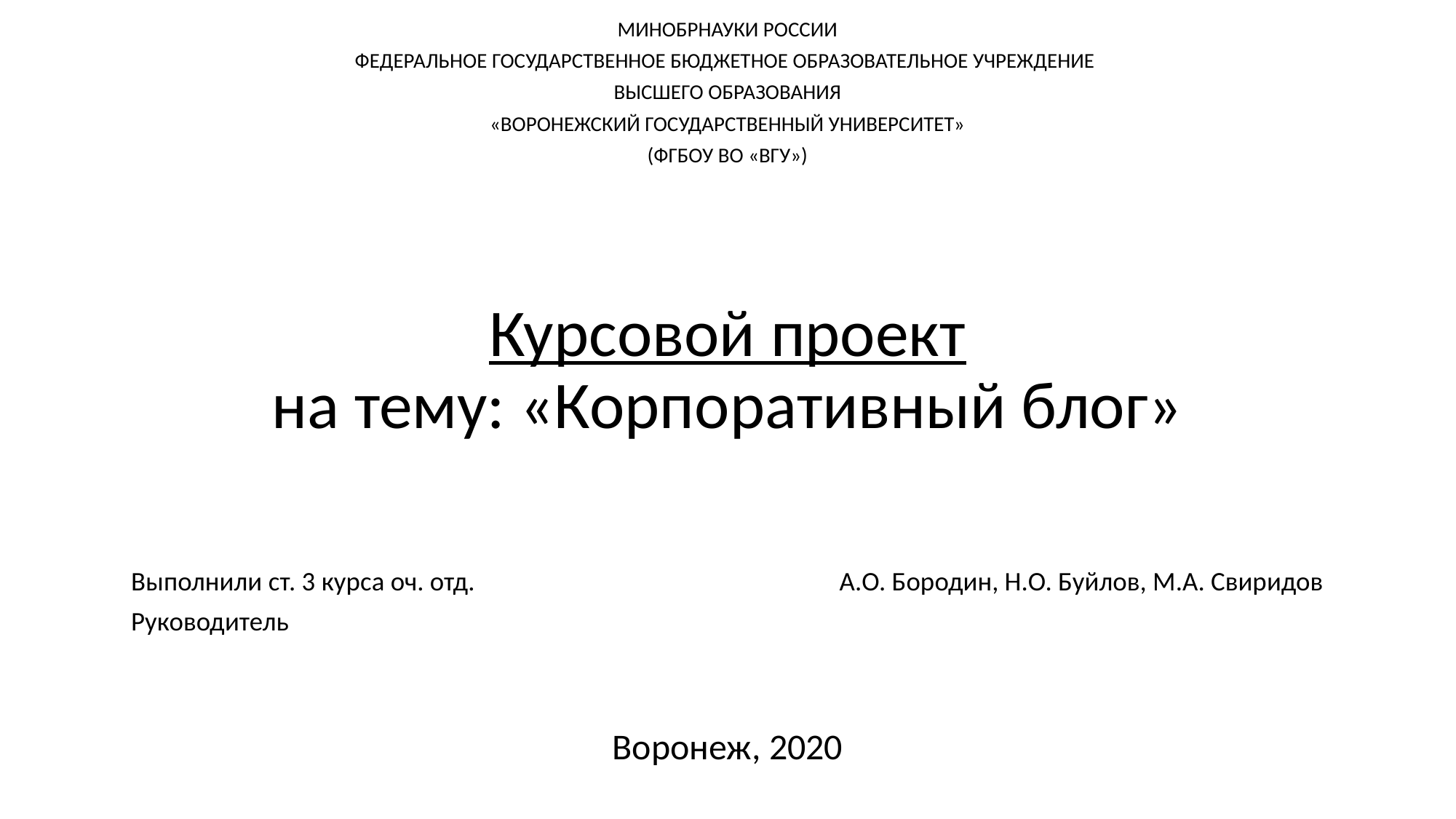

МИНОБРНАУКИ РОССИИ
ФЕДЕРАЛЬНОЕ ГОСУДАРСТВЕННОЕ БЮДЖЕТНОЕ ОБРАЗОВАТЕЛЬНОЕ УЧРЕЖДЕНИЕ
ВЫСШЕГО ОБРАЗОВАНИЯ
«ВОРОНЕЖСКИЙ ГОСУДАРСТВЕННЫЙ УНИВЕРСИТЕТ»
(ФГБОУ ВО «ВГУ»)
# Курсовой проект на тему: «Корпоративный блог»
Выполнили ст. 3 курса оч. отд.
Руководитель

А.О. Бородин, Н.О. Буйлов, М.А. Свиридов

Воронеж, 2020